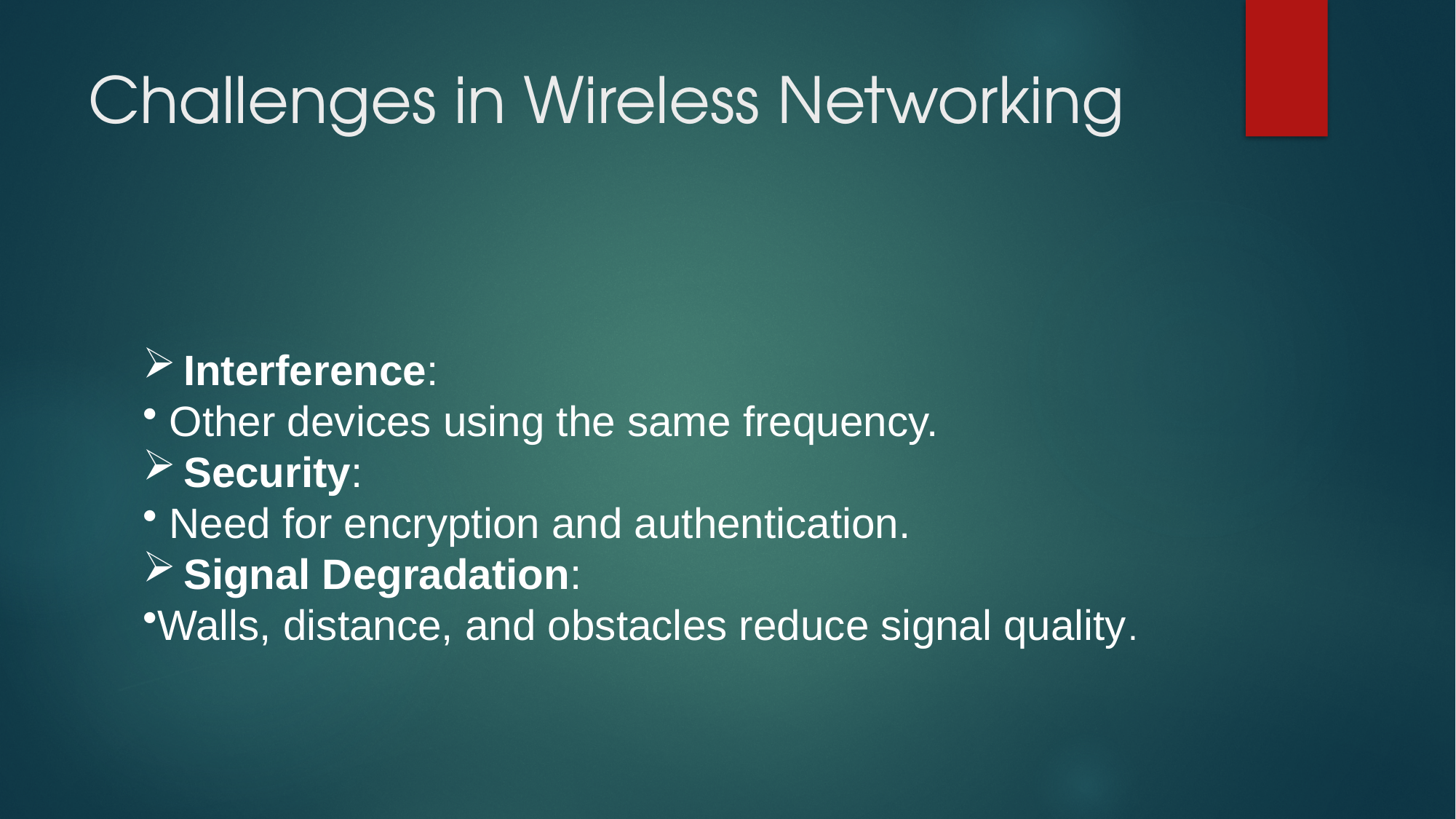

# Challenges in Wireless Networking
Interference:
 Other devices using the same frequency.
Security:
 Need for encryption and authentication.
Signal Degradation:
Walls, distance, and obstacles reduce signal quality.